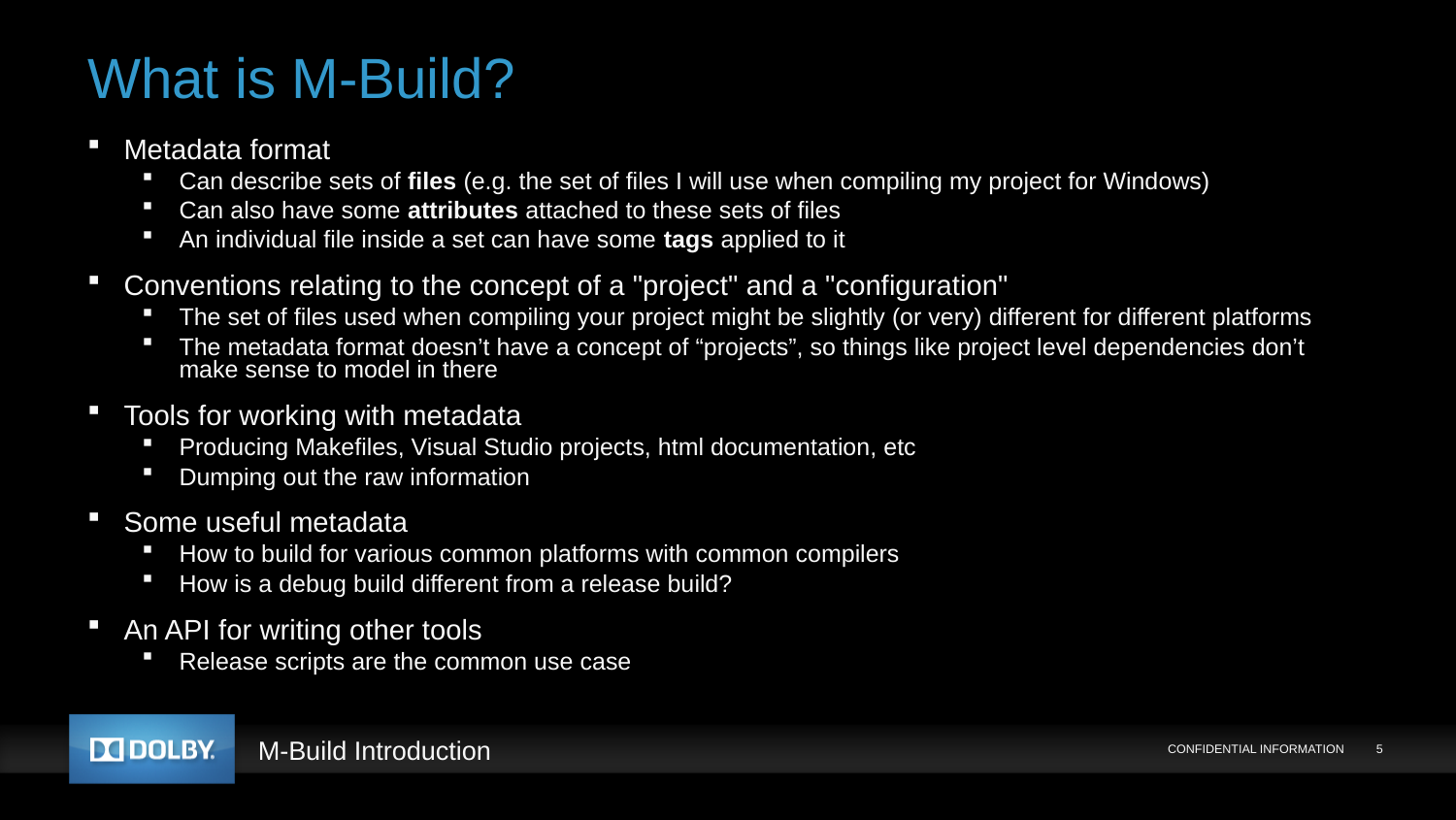

# What is M-Build?
Metadata format
Can describe sets of files (e.g. the set of files I will use when compiling my project for Windows)
Can also have some attributes attached to these sets of files
An individual file inside a set can have some tags applied to it
Conventions relating to the concept of a "project" and a "configuration"
The set of files used when compiling your project might be slightly (or very) different for different platforms
The metadata format doesn’t have a concept of “projects”, so things like project level dependencies don’t make sense to model in there
Tools for working with metadata
Producing Makefiles, Visual Studio projects, html documentation, etc
Dumping out the raw information
Some useful metadata
How to build for various common platforms with common compilers
How is a debug build different from a release build?
An API for writing other tools
Release scripts are the common use case
CONFIDENTIAL INFORMATION
5